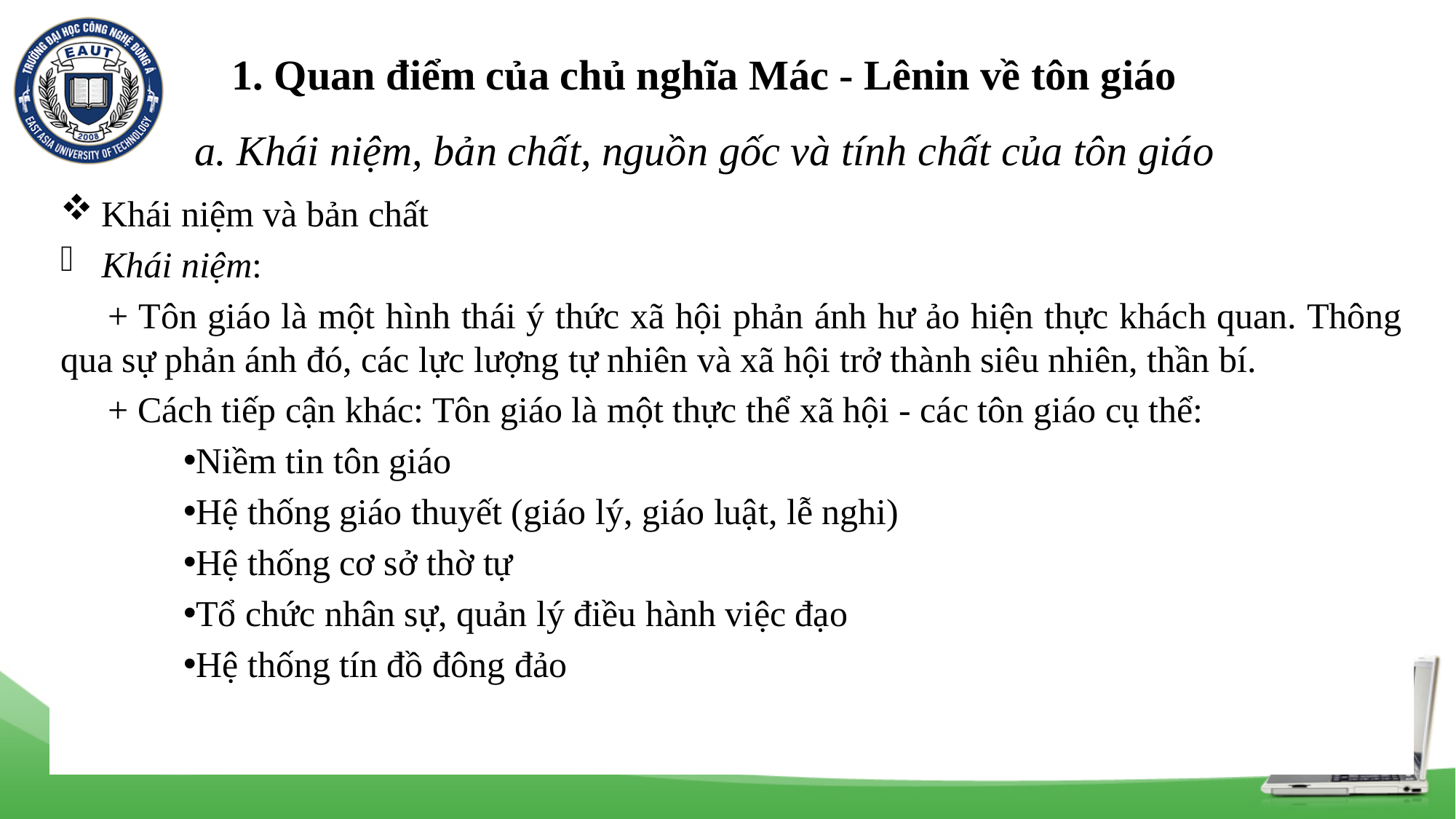

# 1. Quan điểm của chủ nghĩa Mác - Lênin về tôn giáo a. Khái niệm, bản chất, nguồn gốc và tính chất của tôn giáo
Khái niệm và bản chất
Khái niệm:
+ Tôn giáo là một hình thái ý thức xã hội phản ánh hư ảo hiện thực khách quan. Thông qua sự phản ánh đó, các lực lượng tự nhiên và xã hội trở thành siêu nhiên, thần bí.
+ Cách tiếp cận khác: Tôn giáo là một thực thể xã hội - các tôn giáo cụ thể:
Niềm tin tôn giáo
Hệ thống giáo thuyết (giáo lý, giáo luật, lễ nghi)
Hệ thống cơ sở thờ tự
Tổ chức nhân sự, quản lý điều hành việc đạo
Hệ thống tín đồ đông đảo